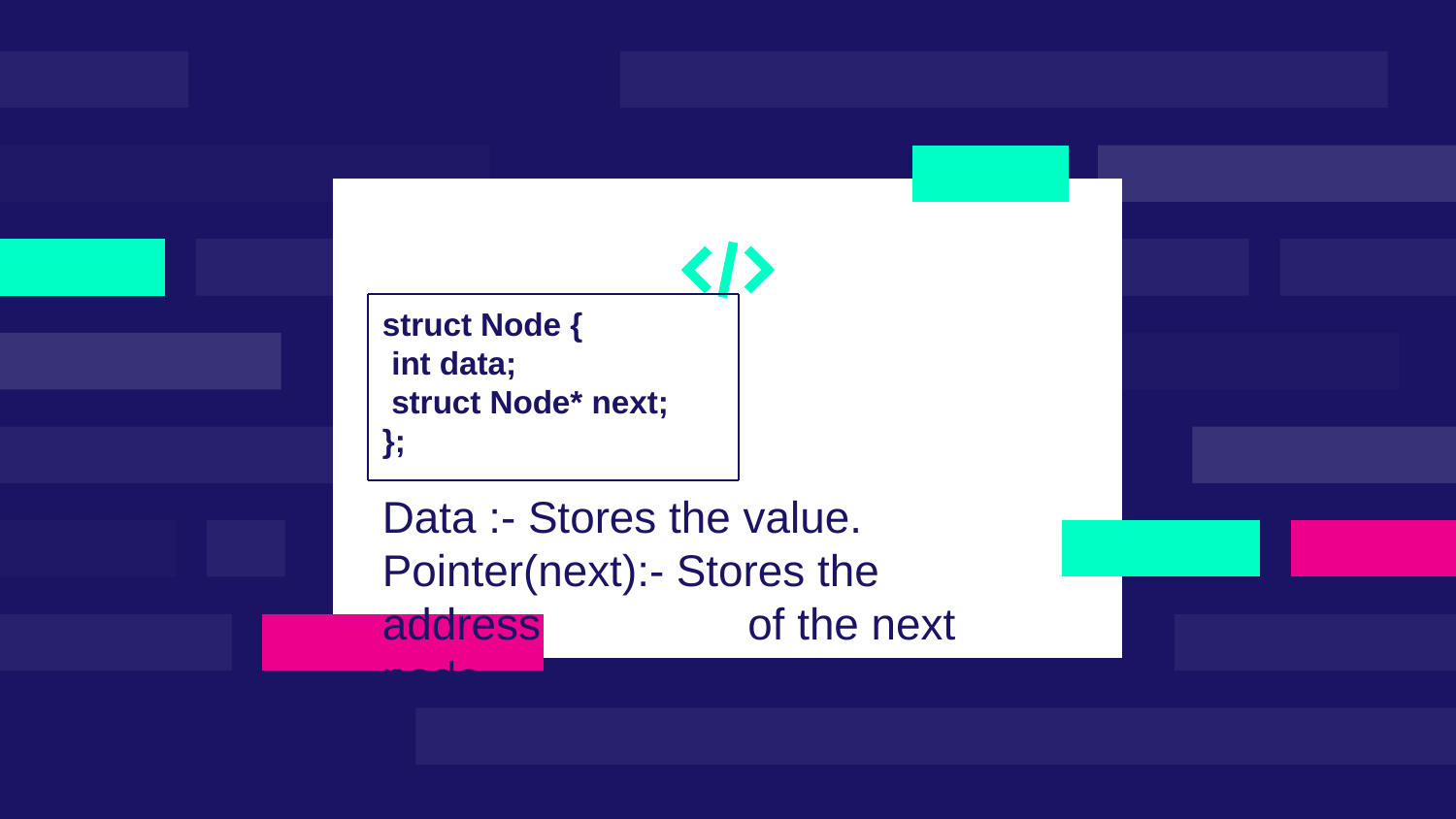

struct Node {
 int data;
 struct Node* next;
};
# Data :- Stores the value. Pointer(next):- Stores the address 	      of the next node.